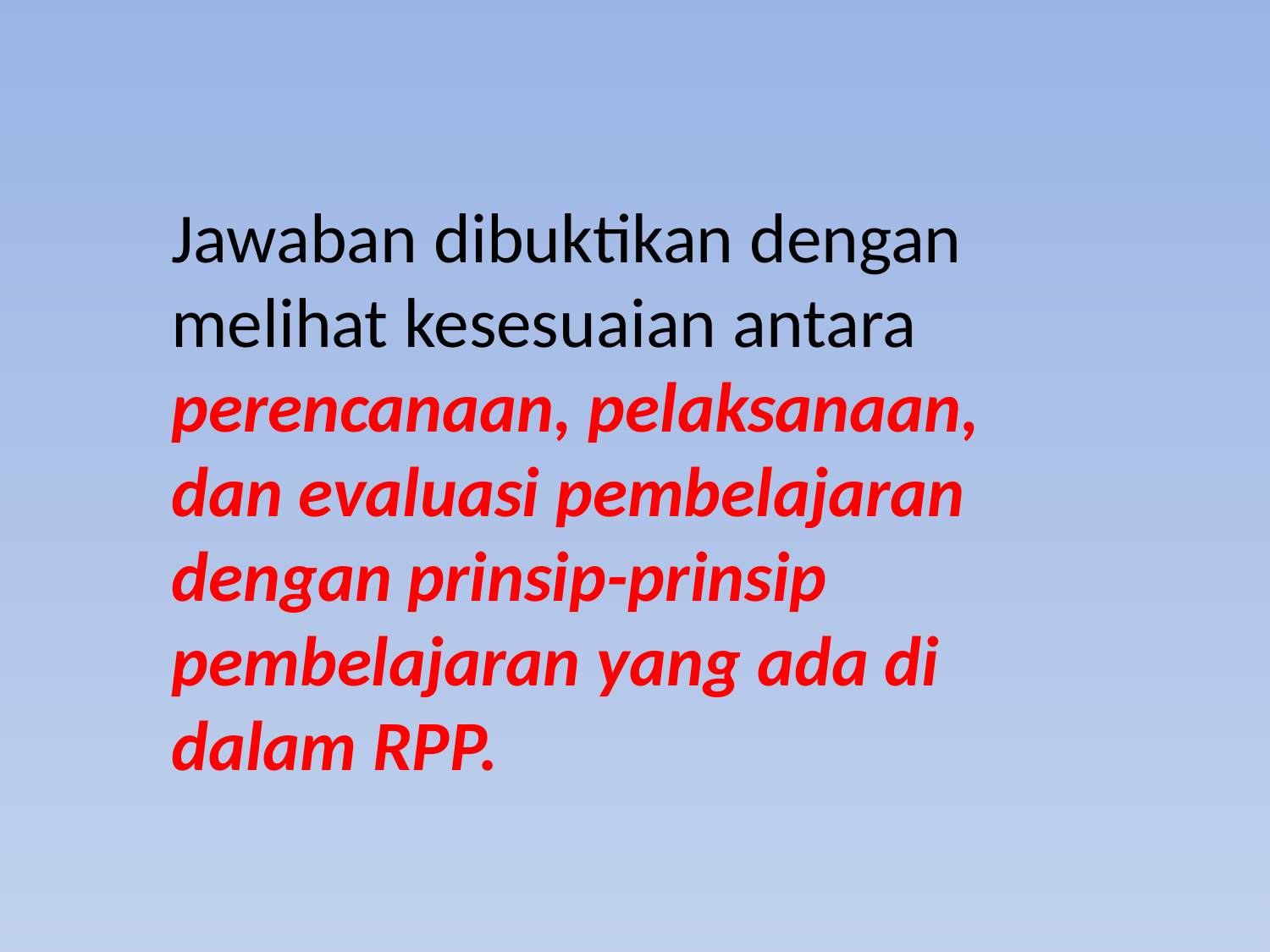

Jawaban dibuktikan dengan melihat kesesuaian antara perencanaan, pelaksanaan, dan evaluasi pembelajaran dengan prinsip-prinsip pembelajaran yang ada di dalam RPP.